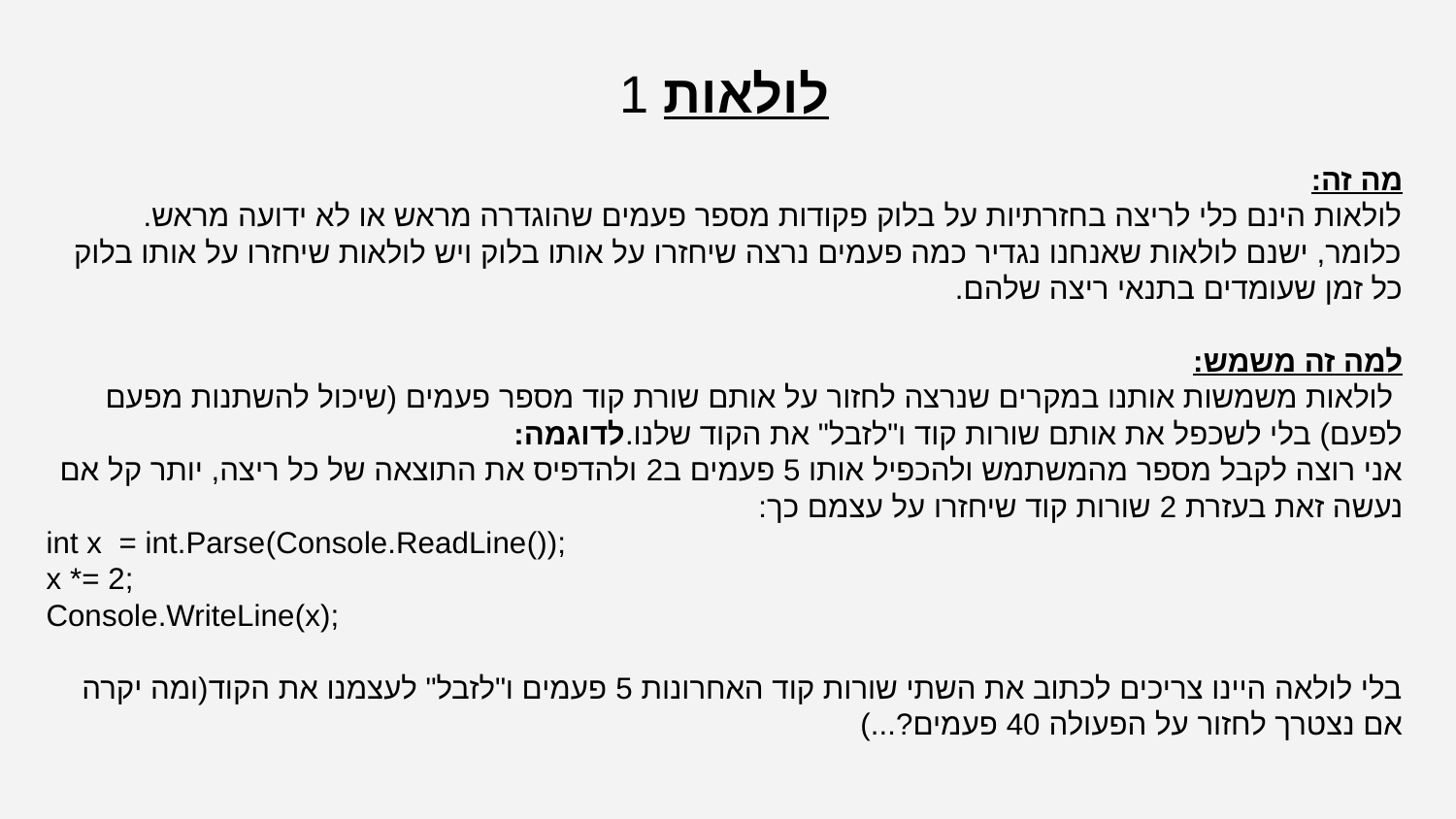

לולאות 1

מה זה:
לולאות הינם כלי לריצה בחזרתיות על בלוק פקודות מספר פעמים שהוגדרה מראש או לא ידועה מראש.
כלומר, ישנם לולאות שאנחנו נגדיר כמה פעמים נרצה שיחזרו על אותו בלוק ויש לולאות שיחזרו על אותו בלוק כל זמן שעומדים בתנאי ריצה שלהם.

למה זה משמש:
 לולאות משמשות אותנו במקרים שנרצה לחזור על אותם שורת קוד מספר פעמים (שיכול להשתנות מפעם לפעם) בלי לשכפל את אותם שורות קוד ו"לזבל" את הקוד שלנו.לדוגמה:
אני רוצה לקבל מספר מהמשתמש ולהכפיל אותו 5 פעמים ב2 ולהדפיס את התוצאה של כל ריצה, יותר קל אם נעשה זאת בעזרת 2 שורות קוד שיחזרו על עצמם כך:
int x  = int.Parse(Console.ReadLine());
x *= 2;
Console.WriteLine(x);

בלי לולאה היינו צריכים לכתוב את השתי שורות קוד האחרונות 5 פעמים ו"לזבל" לעצמנו את הקוד(ומה יקרה אם נצטרך לחזור על הפעולה 40 פעמים?...)